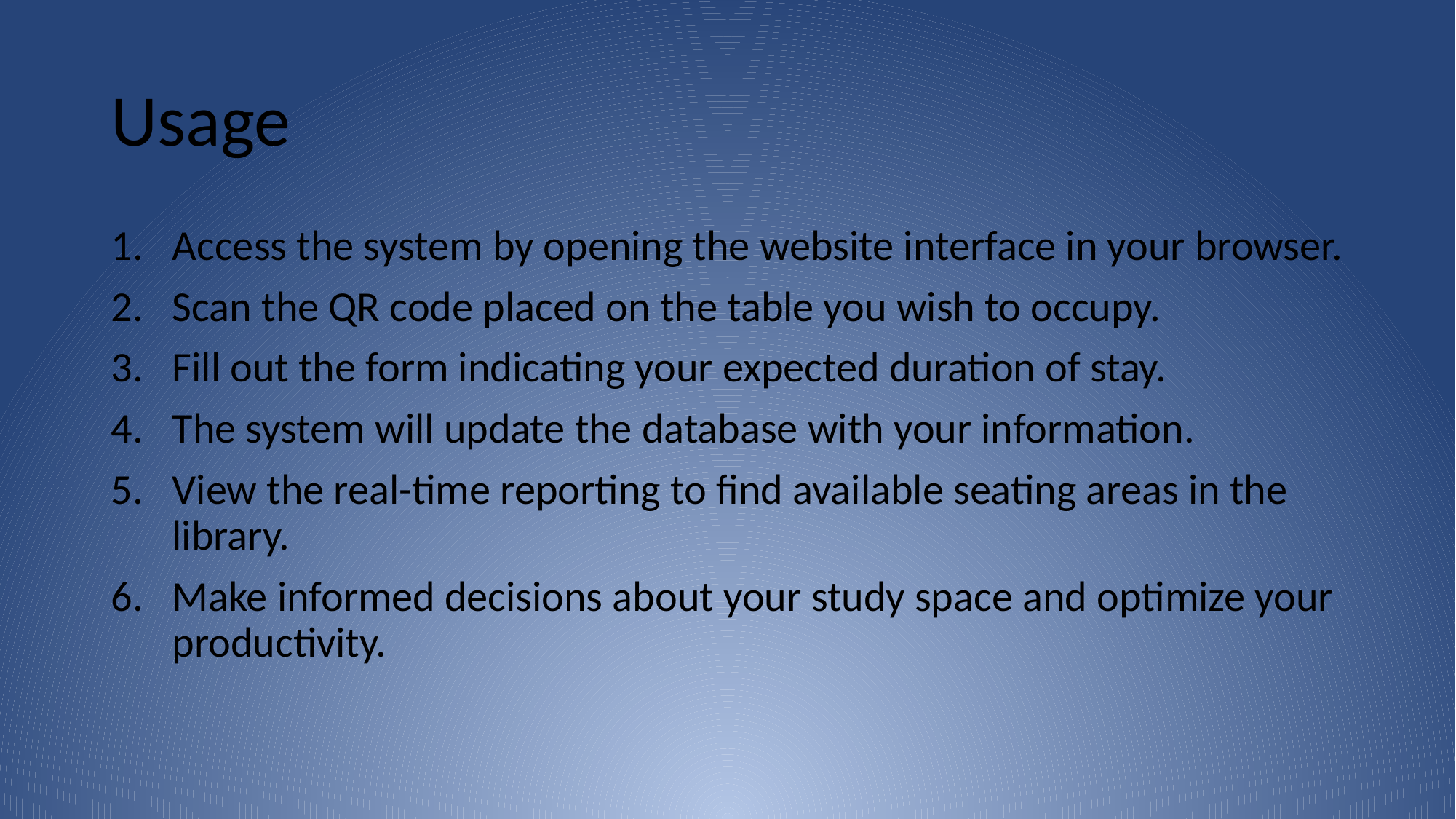

# Usage
Access the system by opening the website interface in your browser.
Scan the QR code placed on the table you wish to occupy.
Fill out the form indicating your expected duration of stay.
The system will update the database with your information.
View the real-time reporting to find available seating areas in the library.
Make informed decisions about your study space and optimize your productivity.